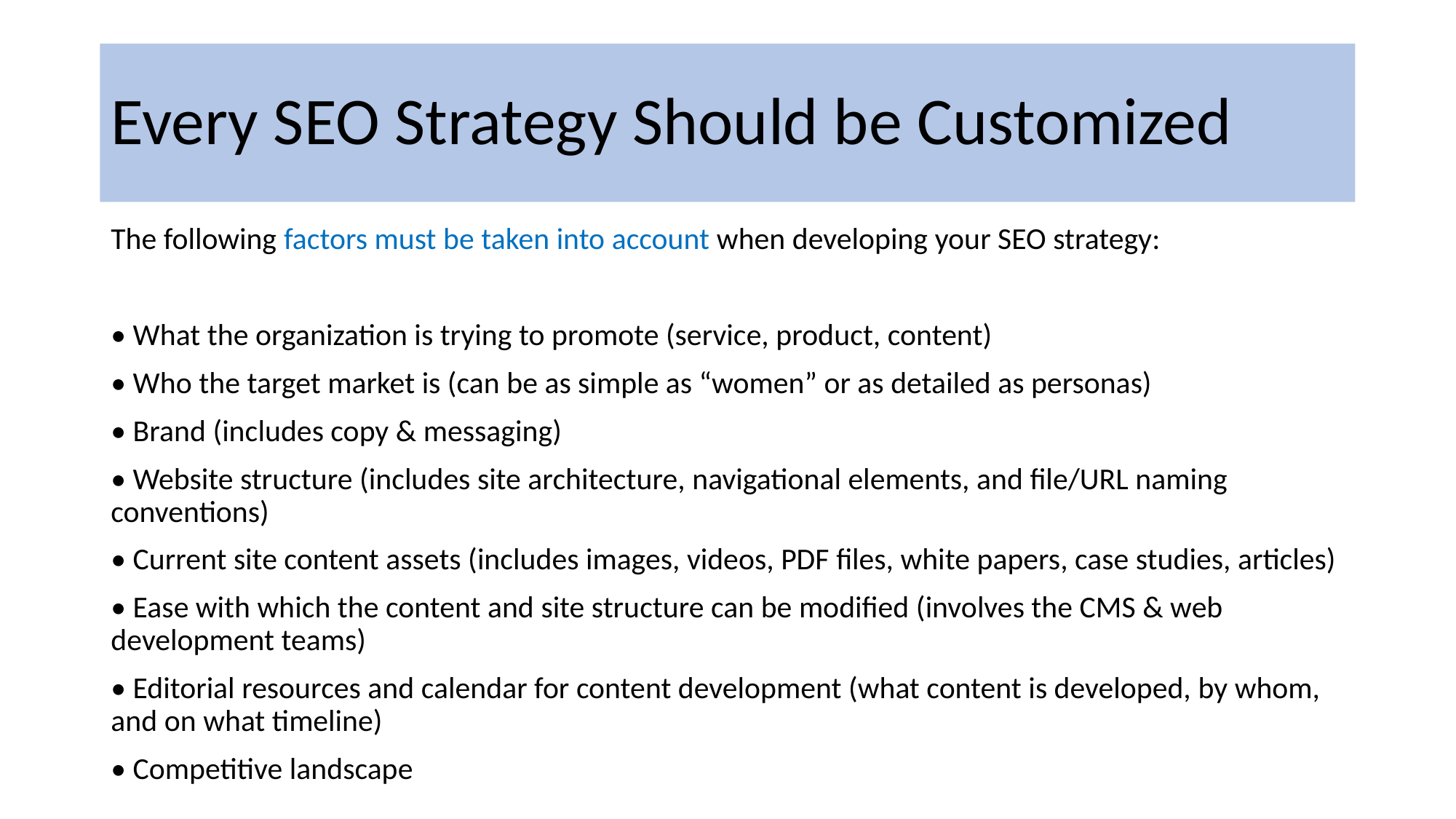

# Every SEO Strategy Should be Customized
The following factors must be taken into account when developing your SEO strategy:

• What the organization is trying to promote (service, product, content)
• Who the target market is (can be as simple as “women” or as detailed as personas)
• Brand (includes copy & messaging)
• Website structure (includes site architecture, navigational elements, and file/URL naming conventions)
• Current site content assets (includes images, videos, PDF files, white papers, case studies, articles)
• Ease with which the content and site structure can be modified (involves the CMS & web development teams)
• Editorial resources and calendar for content development (what content is developed, by whom, and on what timeline)
• Competitive landscape